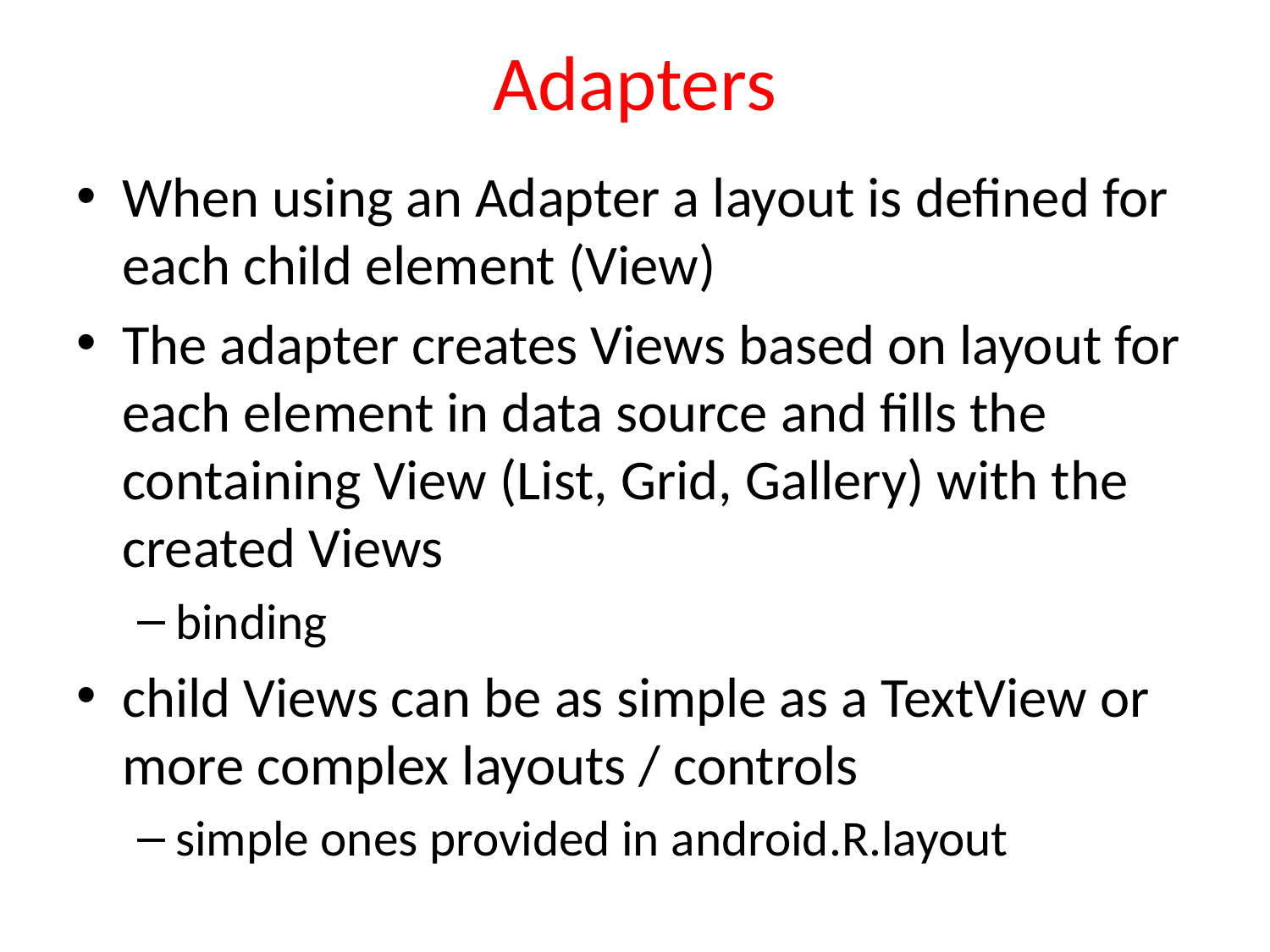

# Adapters
When using an Adapter a layout is defined for each child element (View)
The adapter creates Views based on layout for each element in data source and fills the containing View (List, Grid, Gallery) with the created Views
binding
child Views can be as simple as a TextView or more complex layouts / controls
simple ones provided in android.R.layout